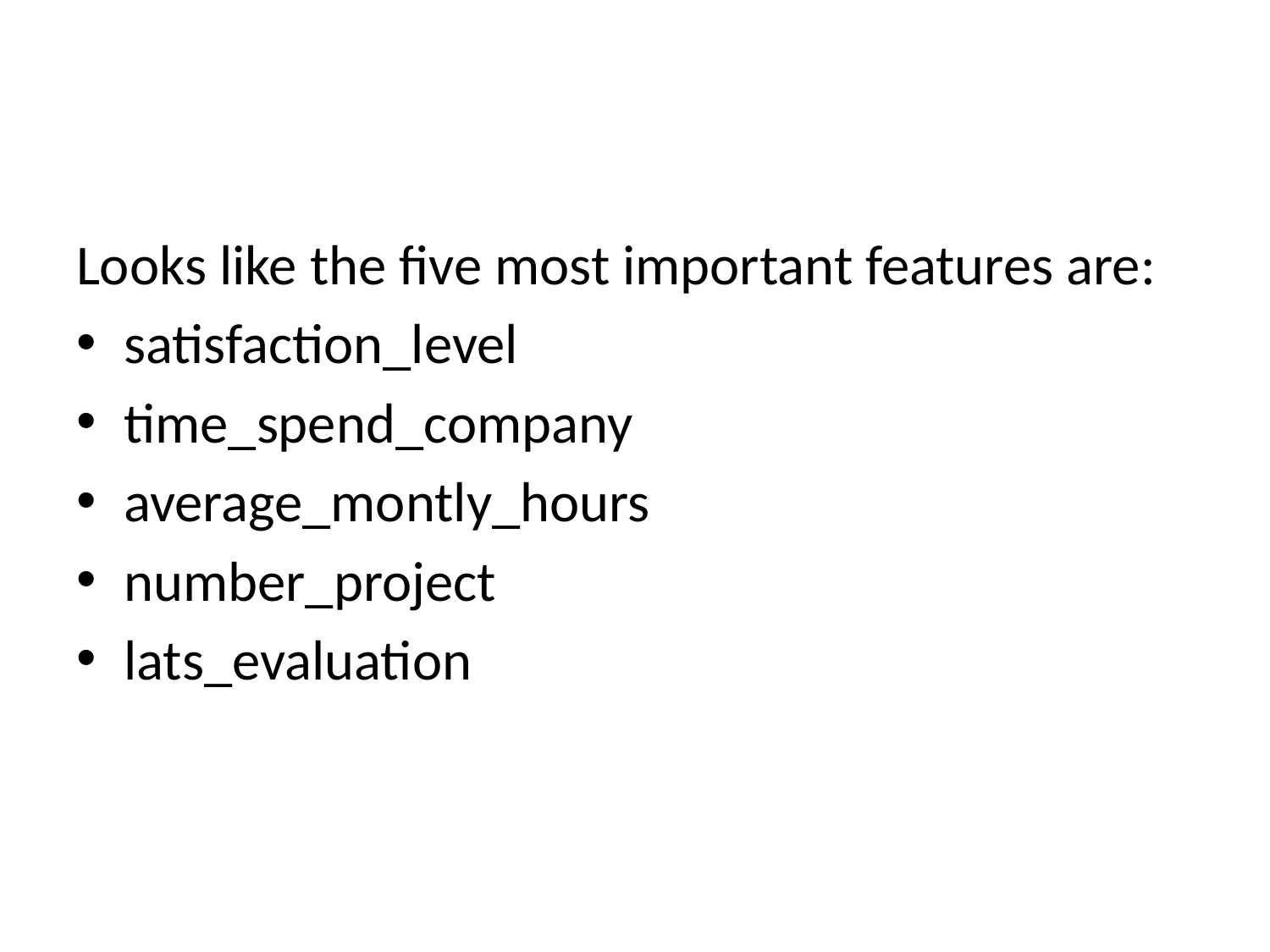

#
Looks like the five most important features are:
satisfaction_level
time_spend_company
average_montly_hours
number_project
lats_evaluation